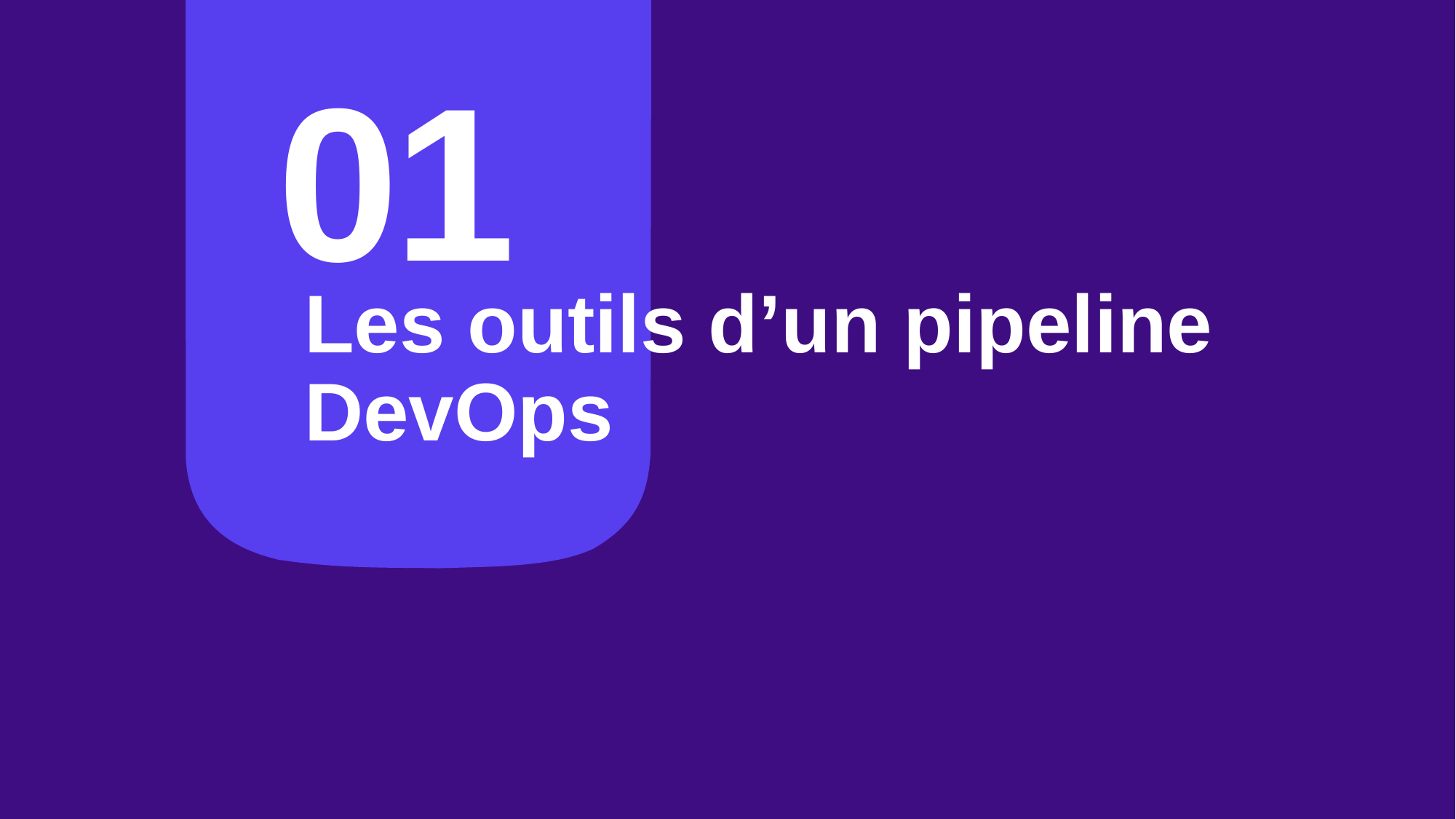

01

# Les outils d’un pipeline DevOps